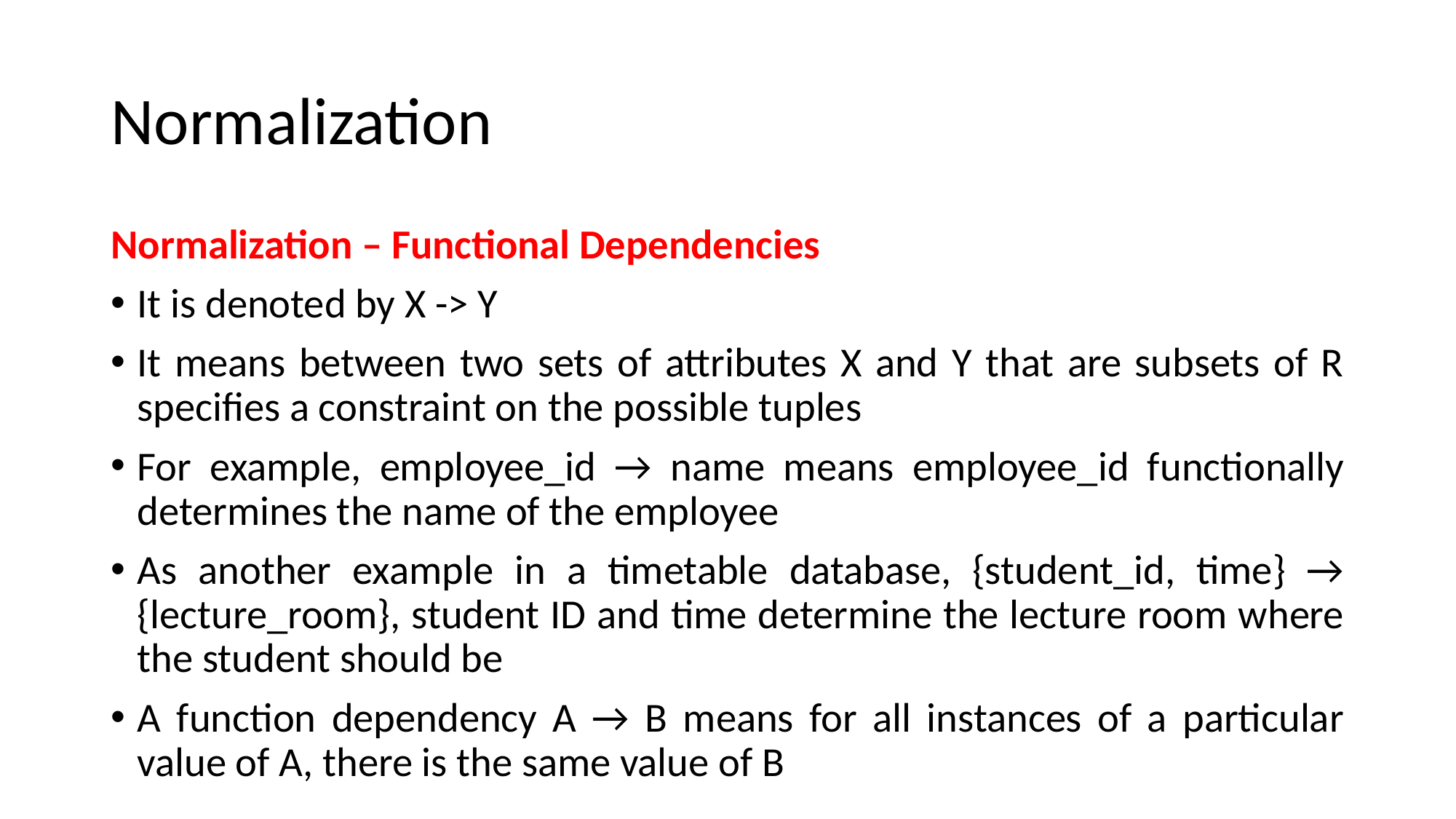

# Normalization
Normalization – Functional Dependencies
It is denoted by X -> Y
It means between two sets of attributes X and Y that are subsets of R specifies a constraint on the possible tuples
For example, employee_id → name means employee_id functionally determines the name of the employee
As another example in a timetable database, {student_id, time} → {lecture_room}, student ID and time determine the lecture room where the student should be
A function dependency A → B means for all instances of a particular value of A, there is the same value of B